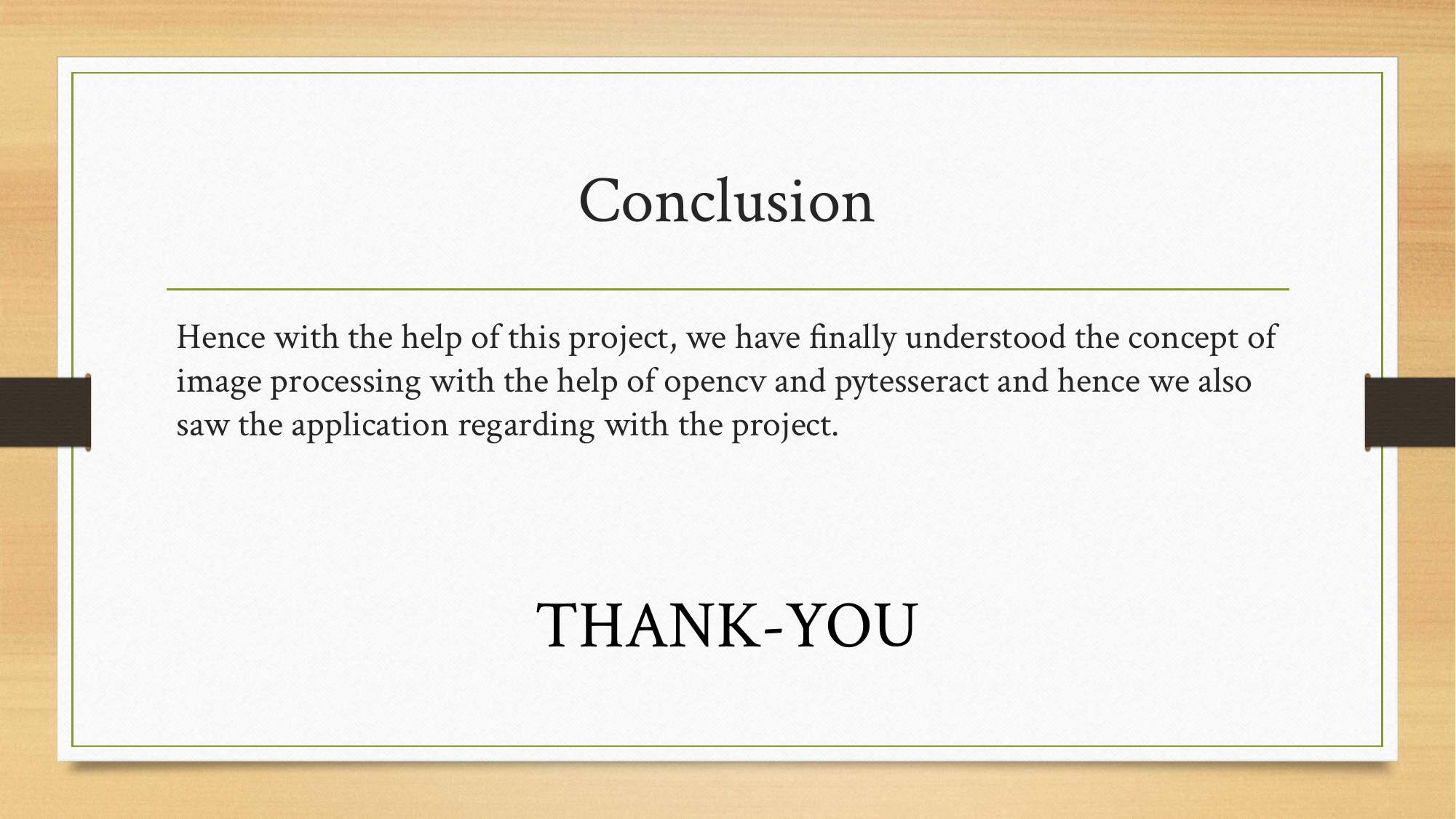

# Conclusion
Hence with the help of this project, we have finally understood the concept of image processing with the help of opencv and pytesseract and hence we also saw the application regarding with the project.

THANK-YOU